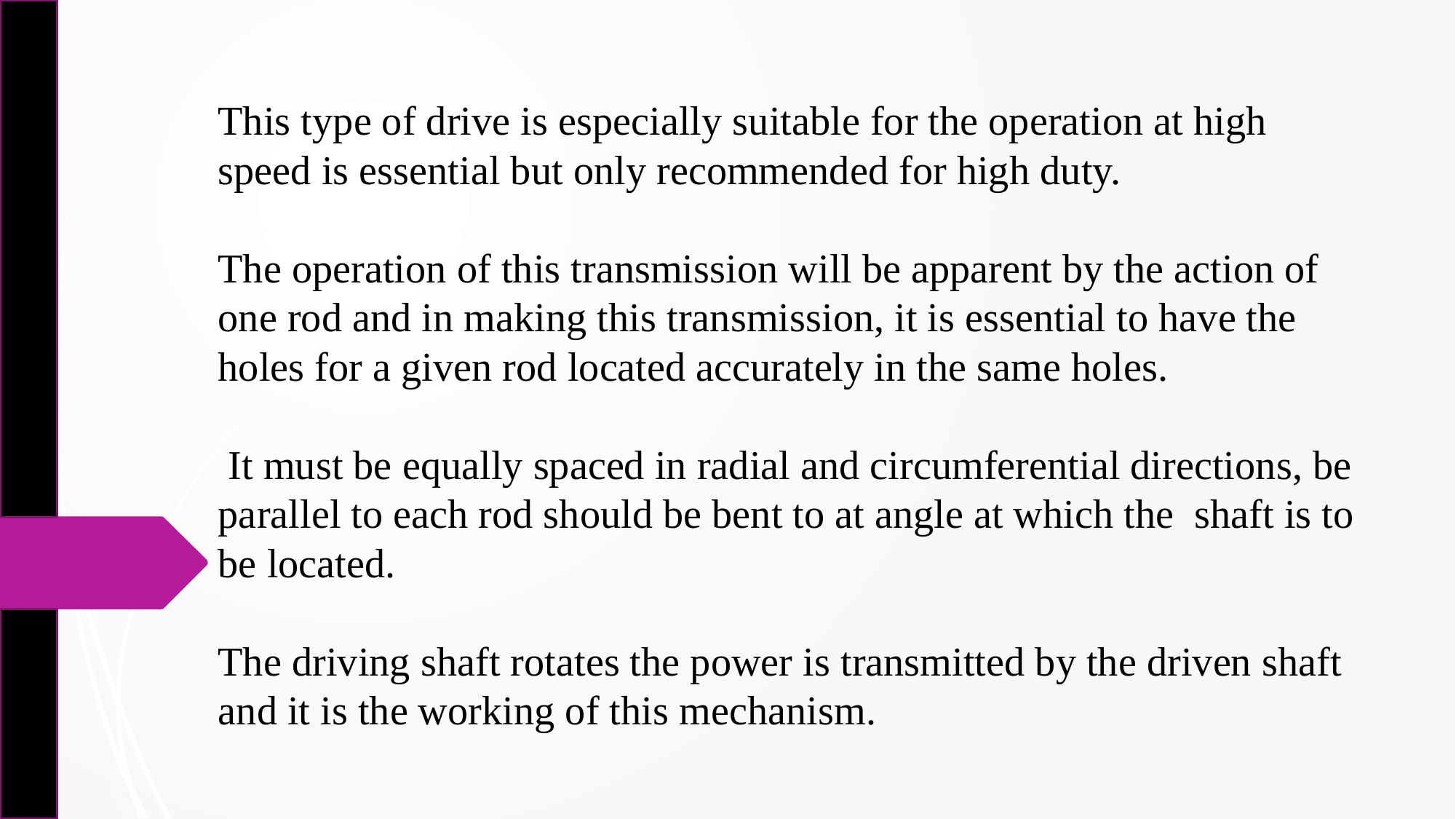

# This type of drive is especially suitable for the operation at high speed is essential but only recommended for high duty. The operation of this transmission will be apparent by the action of one rod and in making this transmission, it is essential to have the holes for a given rod located accurately in the same holes. It must be equally spaced in radial and circumferential directions, be parallel to each rod should be bent to at angle at which the  shaft is to be located. The driving shaft rotates the power is transmitted by the driven shaft and it is the working of this mechanism.